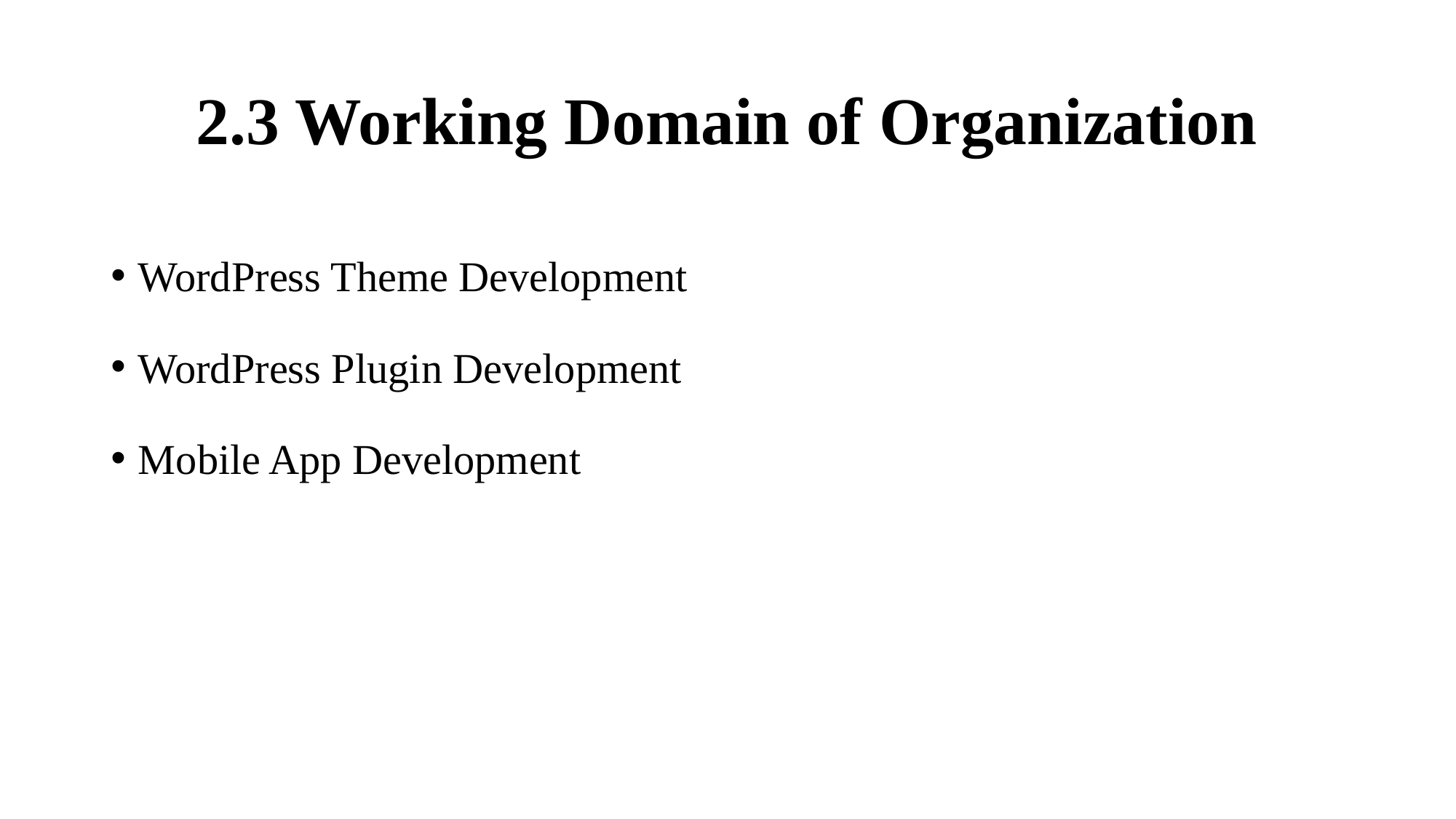

# 2.3 Working Domain of Organization
WordPress Theme Development
WordPress Plugin Development
Mobile App Development